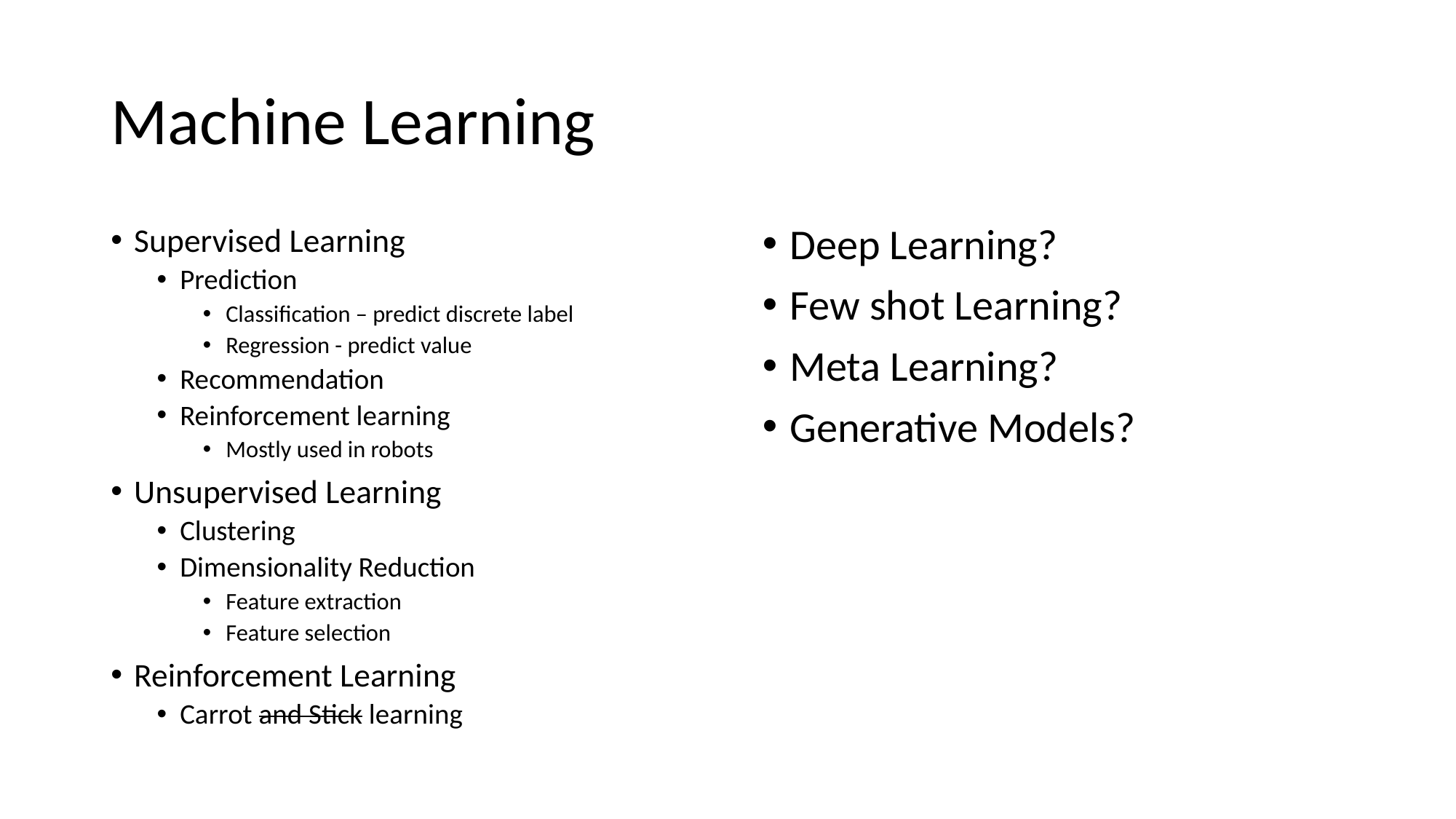

# Machine Learning
Deep Learning?
Few shot Learning?
Meta Learning?
Generative Models?
Supervised Learning
Prediction
Classification – predict discrete label
Regression - predict value
Recommendation
Reinforcement learning
Mostly used in robots
Unsupervised Learning
Clustering
Dimensionality Reduction
Feature extraction
Feature selection
Reinforcement Learning
Carrot and Stick learning